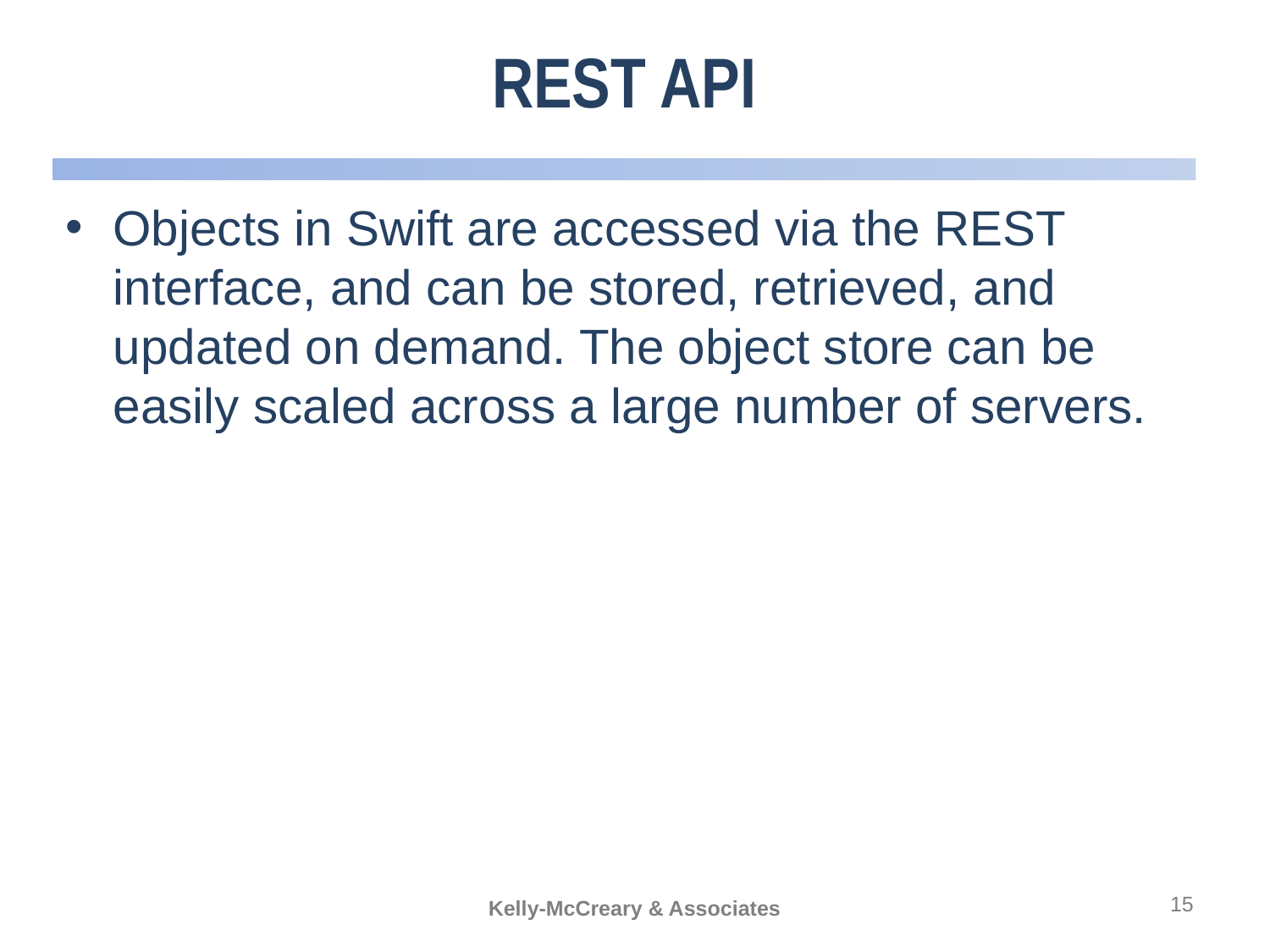

# REST API
Objects in Swift are accessed via the REST interface, and can be stored, retrieved, and updated on demand. The object store can be easily scaled across a large number of servers.
15
Kelly-McCreary & Associates